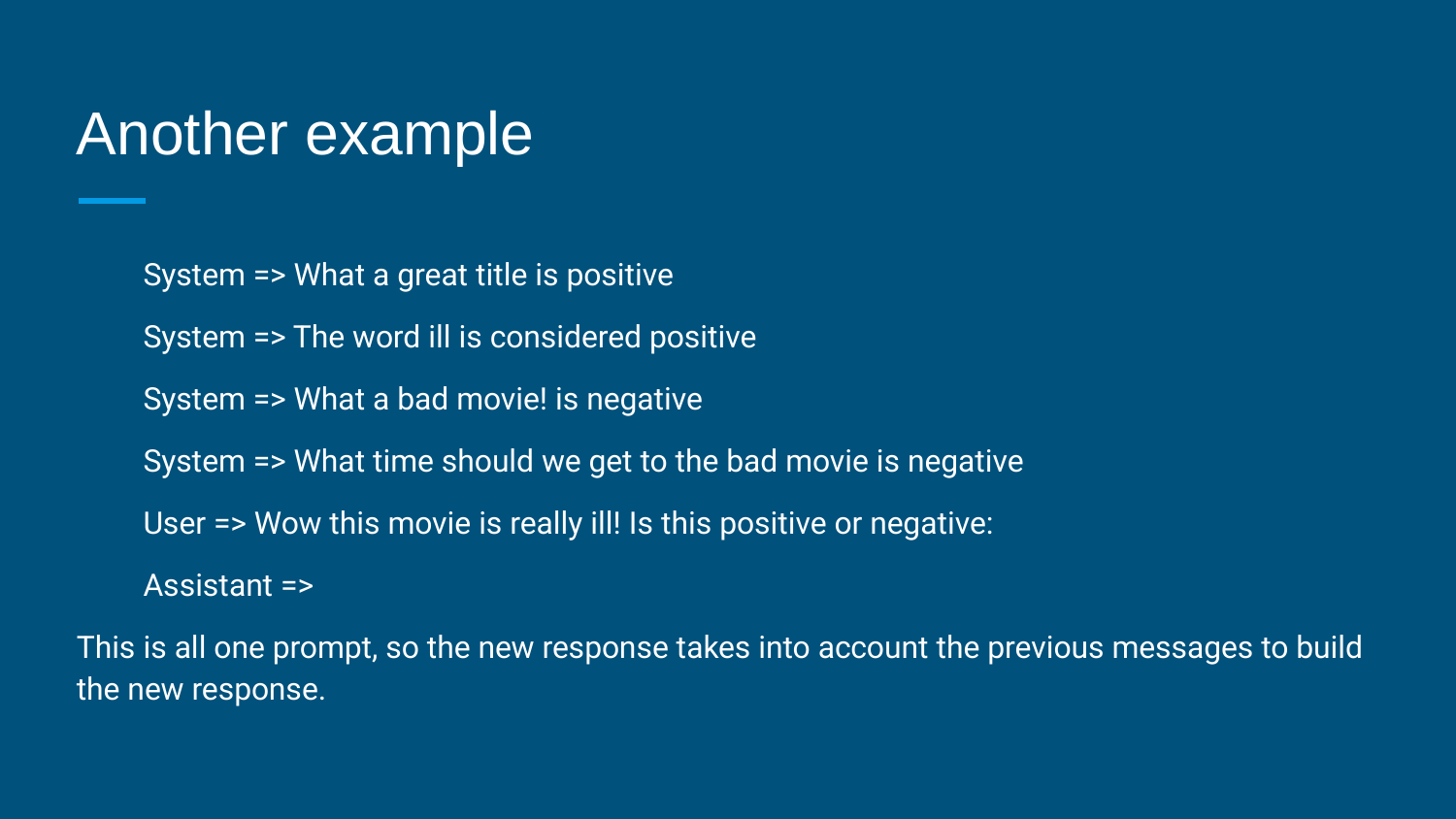

# Another example
System => What a great title is positive
System => The word ill is considered positive
System => What a bad movie! is negative
System => What time should we get to the bad movie is negative
User => Wow this movie is really ill! Is this positive or negative:
Assistant =>
This is all one prompt, so the new response takes into account the previous messages to build the new response.